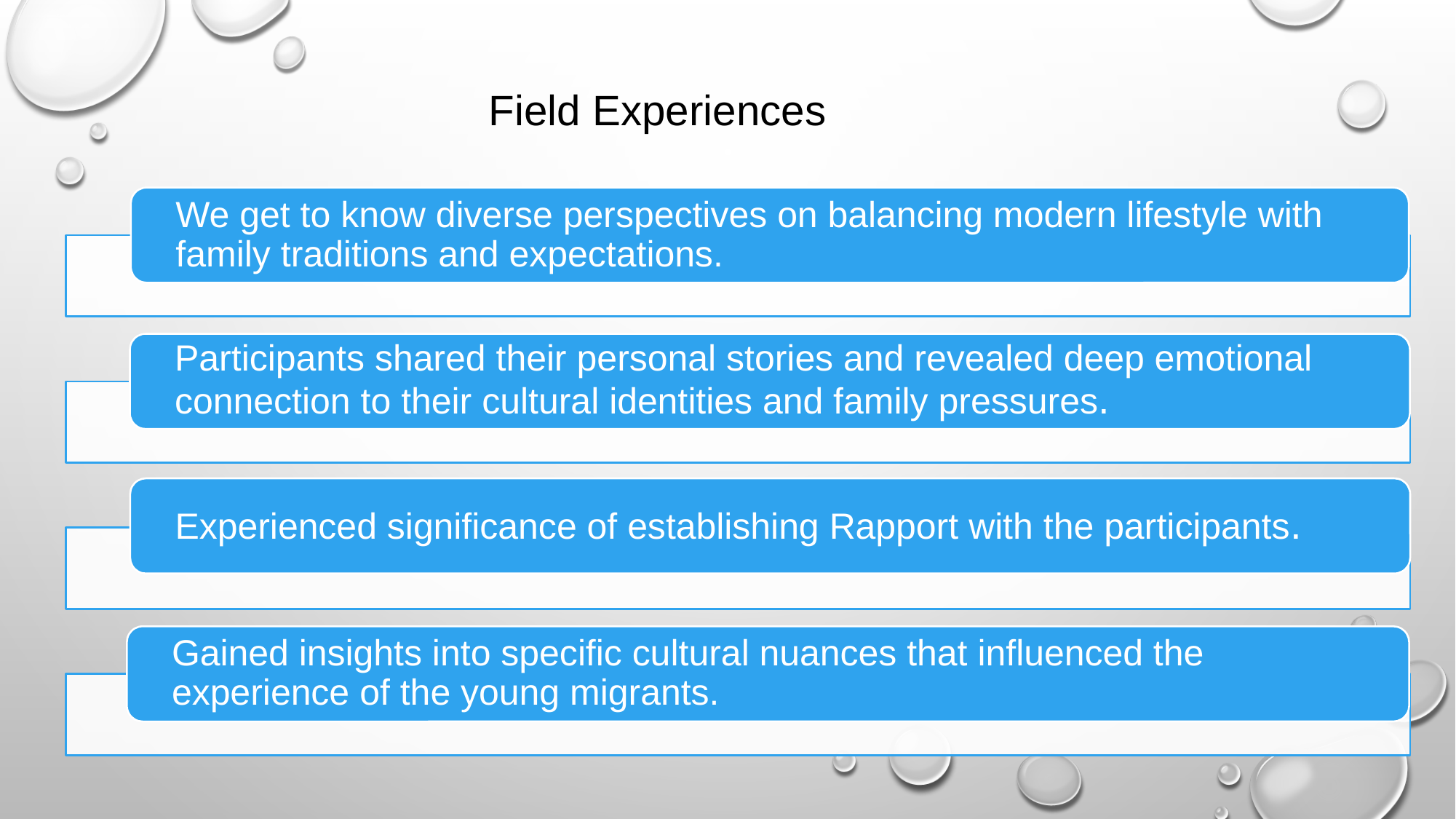

Field Experiences
We get to know diverse perspectives on balancing modern lifestyle with family traditions and expectations.
Participants shared their personal stories and revealed deep emotional connection to their cultural identities and family pressures.
Experienced significance of establishing Rapport with the participants.
Gained insights into specific cultural nuances that influenced the experience of the young migrants.